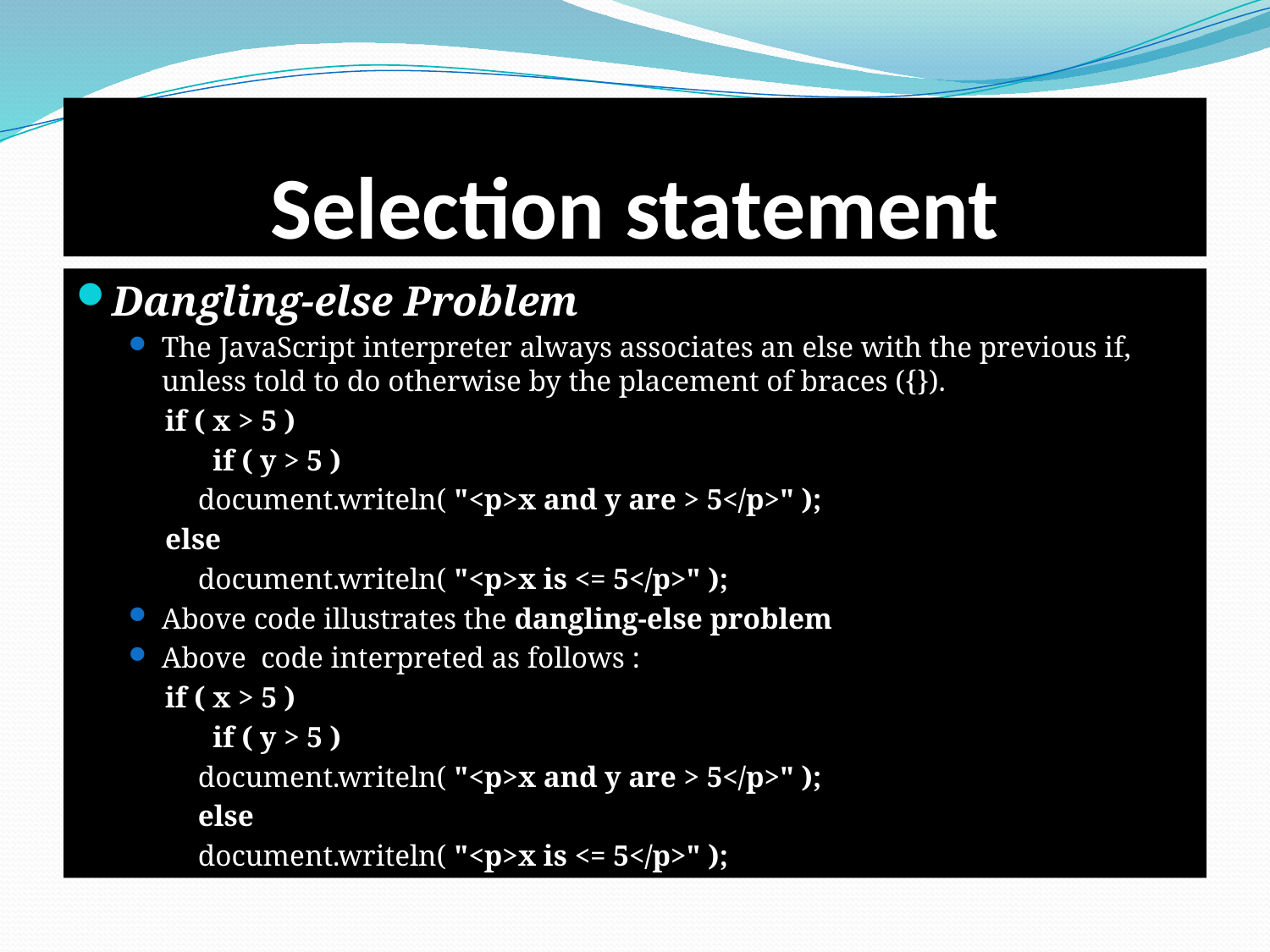

# Selection statement
Dangling-else Problem
The JavaScript interpreter always associates an else with the previous if, unless told to do otherwise by the placement of braces ({}).
if ( x > 5 )
	  if ( y > 5 )
		document.writeln( "<p>x and y are > 5</p>" );
else
	document.writeln( "<p>x is <= 5</p>" );
Above code illustrates the dangling-else problem
Above  code interpreted as follows :
if ( x > 5 )
	  if ( y > 5 )
		document.writeln( "<p>x and y are > 5</p>" );
	else
		document.writeln( "<p>x is <= 5</p>" );